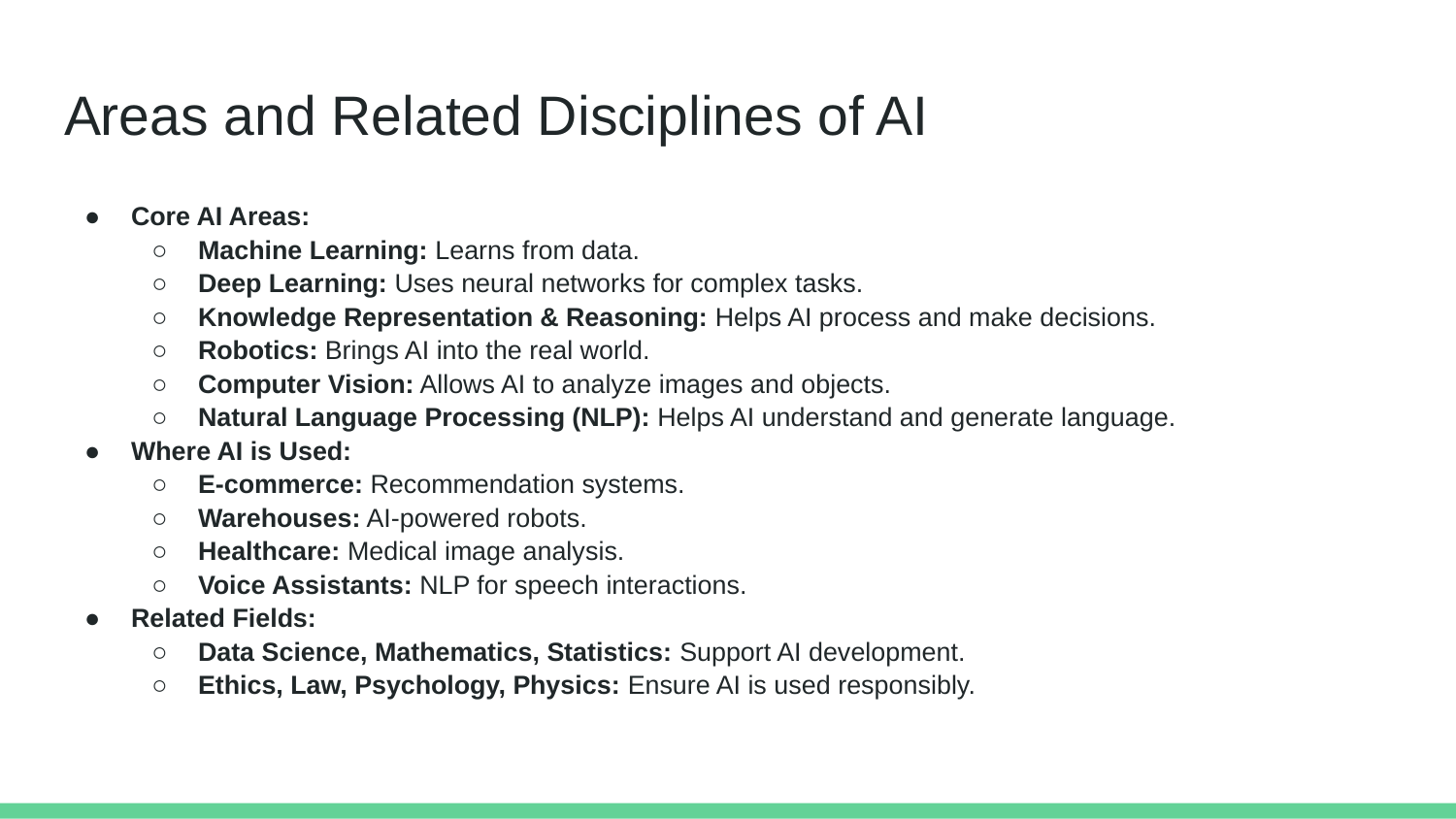

# Areas and Related Disciplines of AI
Core AI Areas:
Machine Learning: Learns from data.
Deep Learning: Uses neural networks for complex tasks.
Knowledge Representation & Reasoning: Helps AI process and make decisions.
Robotics: Brings AI into the real world.
Computer Vision: Allows AI to analyze images and objects.
Natural Language Processing (NLP): Helps AI understand and generate language.
Where AI is Used:
E-commerce: Recommendation systems.
Warehouses: AI-powered robots.
Healthcare: Medical image analysis.
Voice Assistants: NLP for speech interactions.
Related Fields:
Data Science, Mathematics, Statistics: Support AI development.
Ethics, Law, Psychology, Physics: Ensure AI is used responsibly.